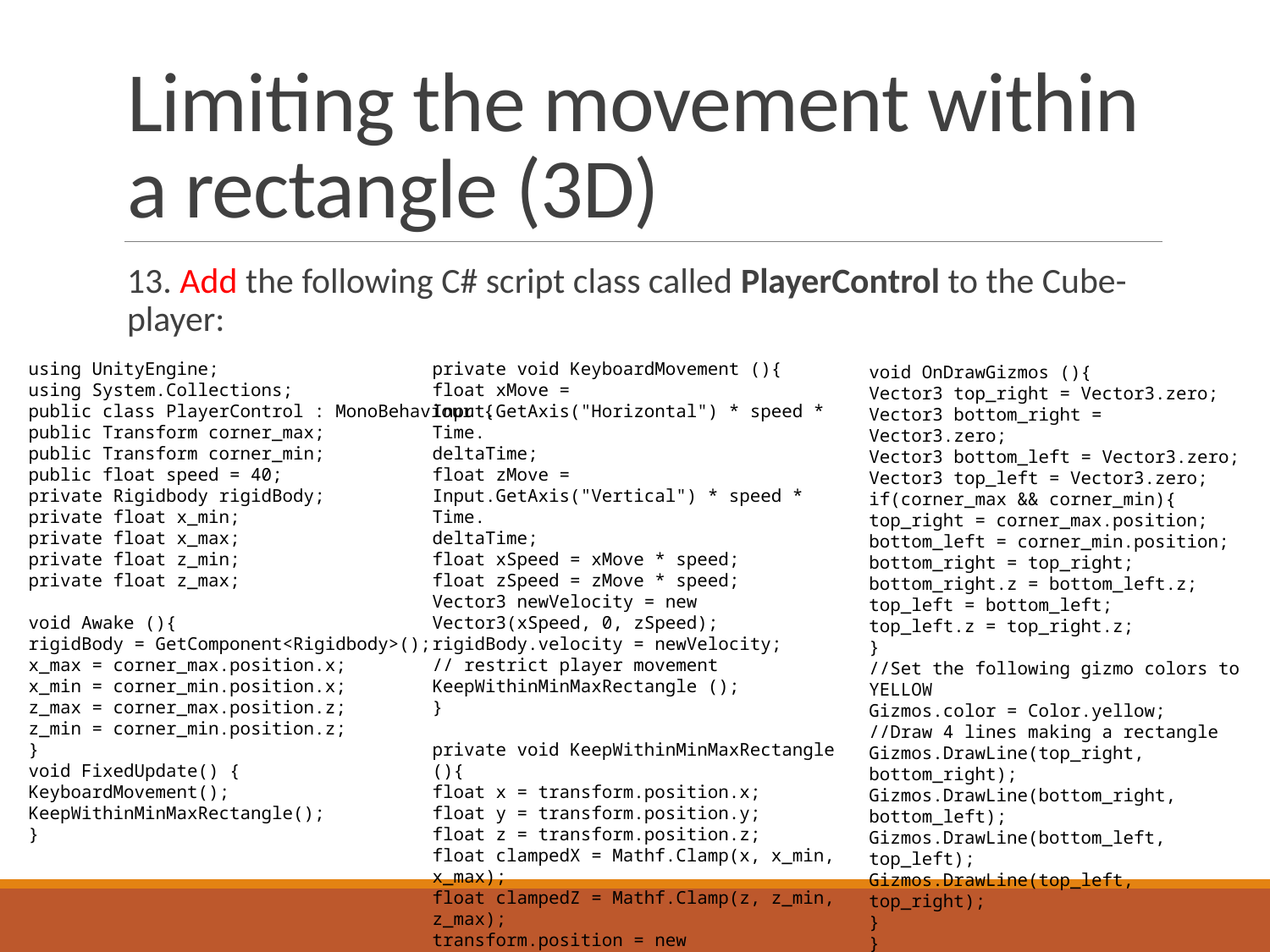

# Limiting the movement within a rectangle (3D)
13. Add the following C# script class called PlayerControl to the Cube-player:
using UnityEngine;
using System.Collections;
public class PlayerControl : MonoBehaviour {
public Transform corner_max;
public Transform corner_min;
public float speed = 40;
private Rigidbody rigidBody;
private float x_min;
private float x_max;
private float z_min;
private float z_max;

void Awake (){
rigidBody = GetComponent<Rigidbody>();
x_max = corner_max.position.x;
x_min = corner_min.position.x;
z_max = corner_max.position.z;
z_min = corner_min.position.z;
}
void FixedUpdate() {
KeyboardMovement();
KeepWithinMinMaxRectangle();
}
private void KeyboardMovement (){
float xMove = Input.GetAxis("Horizontal") * speed * Time.
deltaTime;
float zMove = Input.GetAxis("Vertical") * speed * Time.
deltaTime;
float xSpeed = xMove * speed;
float zSpeed = zMove * speed;
Vector3 newVelocity = new Vector3(xSpeed, 0, zSpeed);
rigidBody.velocity = newVelocity;
// restrict player movement
KeepWithinMinMaxRectangle ();
}

private void KeepWithinMinMaxRectangle (){
float x = transform.position.x;
float y = transform.position.y;
float z = transform.position.z;
float clampedX = Mathf.Clamp(x, x_min, x_max);
float clampedZ = Mathf.Clamp(z, z_min, z_max);
transform.position = new Vector3(clampedX, y, clampedZ);
}
void OnDrawGizmos (){
Vector3 top_right = Vector3.zero;
Vector3 bottom_right = Vector3.zero;
Vector3 bottom_left = Vector3.zero;
Vector3 top_left = Vector3.zero;
if(corner_max && corner_min){
top_right = corner_max.position;
bottom_left = corner_min.position;
bottom_right = top_right;
bottom_right.z = bottom_left.z;
top_left = bottom_left;
top_left.z = top_right.z;
}
//Set the following gizmo colors to YELLOW
Gizmos.color = Color.yellow;
//Draw 4 lines making a rectangle
Gizmos.DrawLine(top_right, bottom_right);
Gizmos.DrawLine(bottom_right, bottom_left);
Gizmos.DrawLine(bottom_left, top_left);
Gizmos.DrawLine(top_left, top_right);
}
}